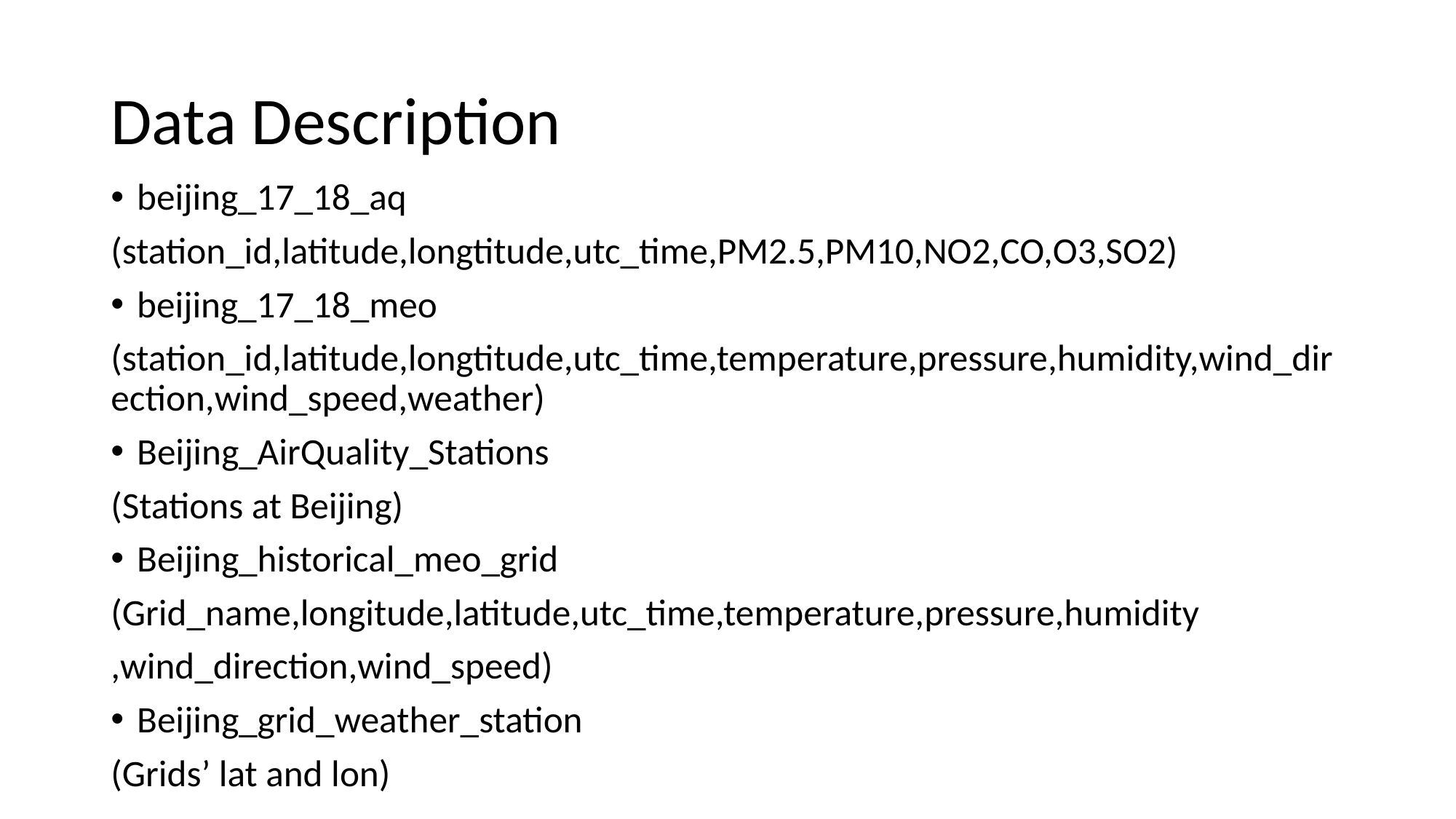

# Data Description
beijing_17_18_aq
(station_id,latitude,longtitude,utc_time,PM2.5,PM10,NO2,CO,O3,SO2)
beijing_17_18_meo
(station_id,latitude,longtitude,utc_time,temperature,pressure,humidity,wind_direction,wind_speed,weather)
Beijing_AirQuality_Stations
(Stations at Beijing)
Beijing_historical_meo_grid
(Grid_name,longitude,latitude,utc_time,temperature,pressure,humidity
,wind_direction,wind_speed)
Beijing_grid_weather_station
(Grids’ lat and lon)